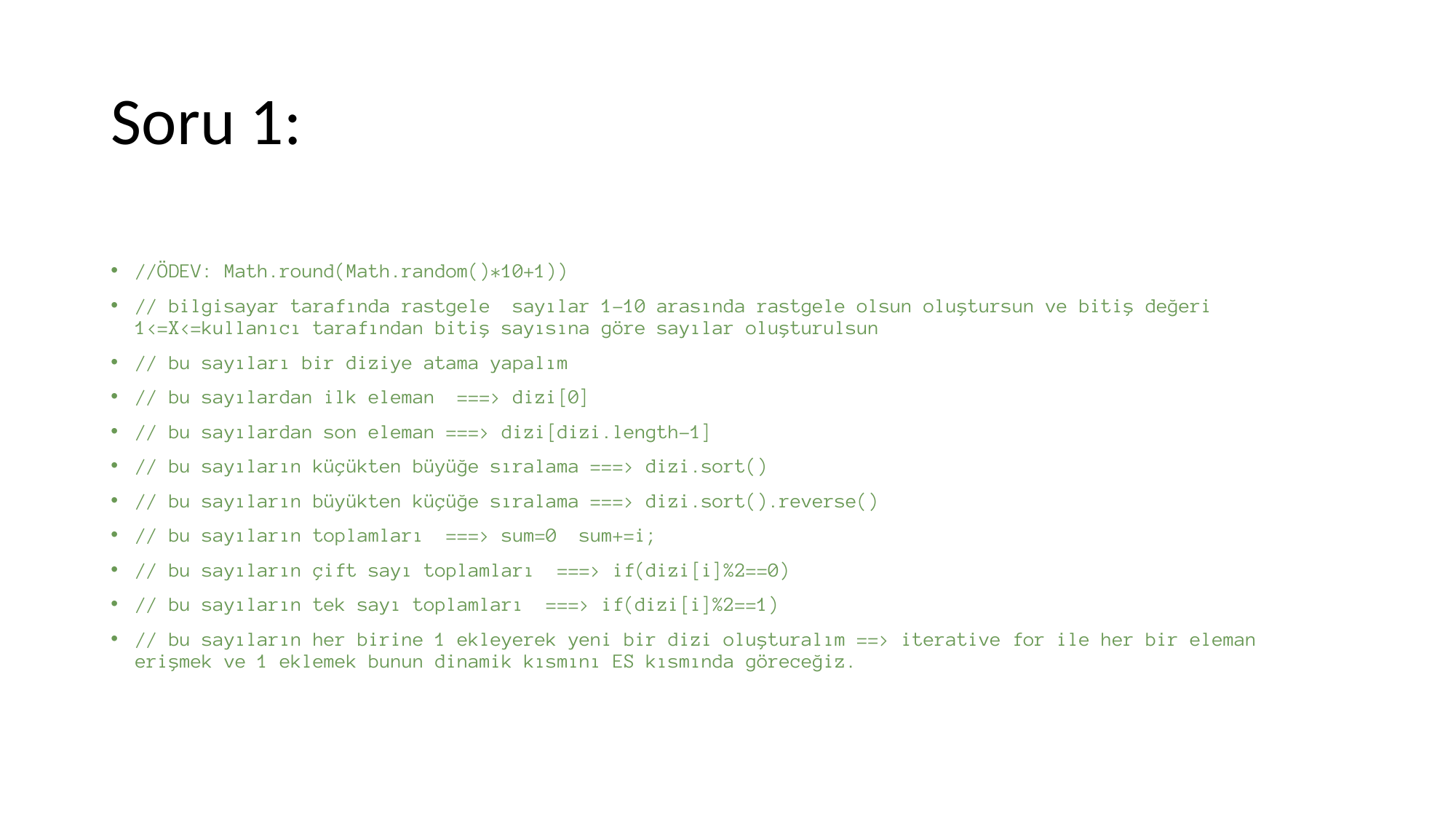

# Soru 1:

//ÖDEV: Math.round(Math.random()*10+1))
// bilgisayar tarafında rastgele  sayılar 1-10 arasında rastgele olsun oluştursun ve bitiş değeri 1<=X<=kullanıcı tarafından bitiş sayısına göre sayılar oluşturulsun
// bu sayıları bir diziye atama yapalım
// bu sayılardan ilk eleman  ===> dizi[0]
// bu sayılardan son eleman ===> dizi[dizi.length-1]
// bu sayıların küçükten büyüğe sıralama ===> dizi.sort()
// bu sayıların büyükten küçüğe sıralama ===> dizi.sort().reverse()
// bu sayıların toplamları  ===> sum=0  sum+=i;
// bu sayıların çift sayı toplamları  ===> if(dizi[i]%2==0)
// bu sayıların tek sayı toplamları  ===> if(dizi[i]%2==1)
// bu sayıların her birine 1 ekleyerek yeni bir dizi oluşturalım ==> iterative for ile her bir eleman erişmek ve 1 eklemek bunun dinamik kısmını ES kısmında göreceğiz.